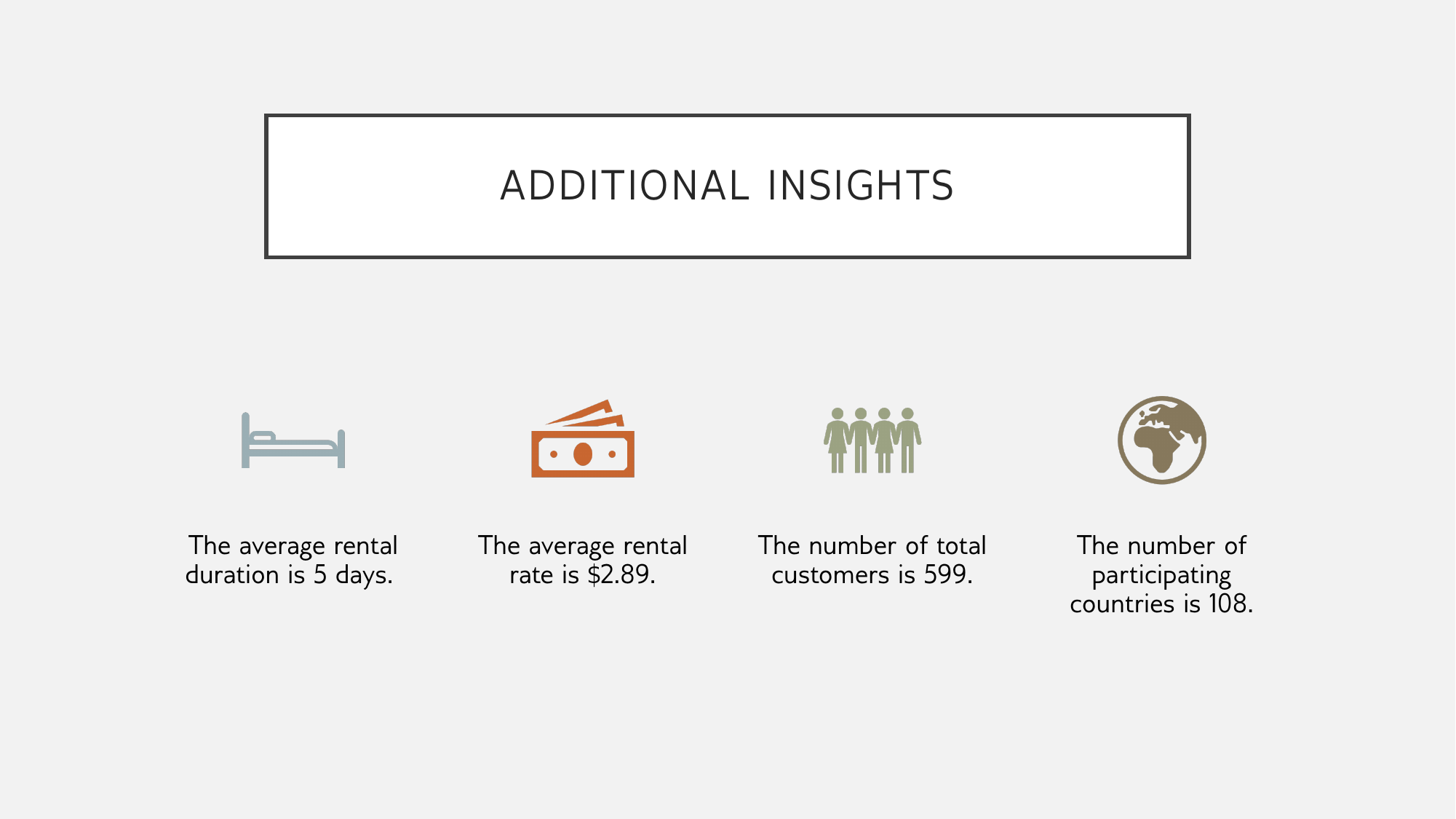

# Additional insights
The average rental duration is 5 days.
The average rental rate is $2.89.
The number of total customers is 599.
The number of participating countries is 108.